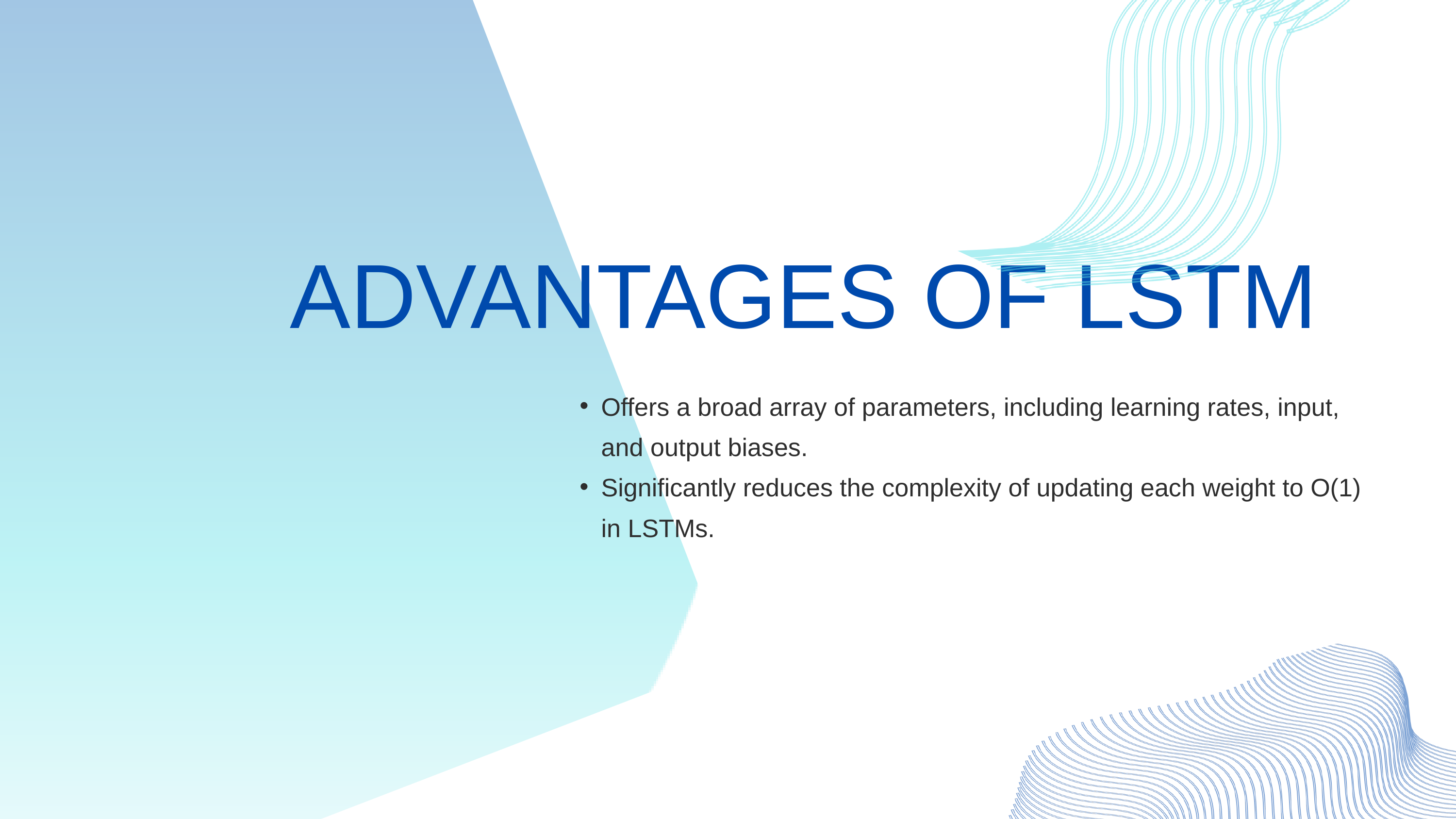

ADVANTAGES OF LSTM
Offers a broad array of parameters, including learning rates, input, and output biases.
Significantly reduces the complexity of updating each weight to O(1) in LSTMs.